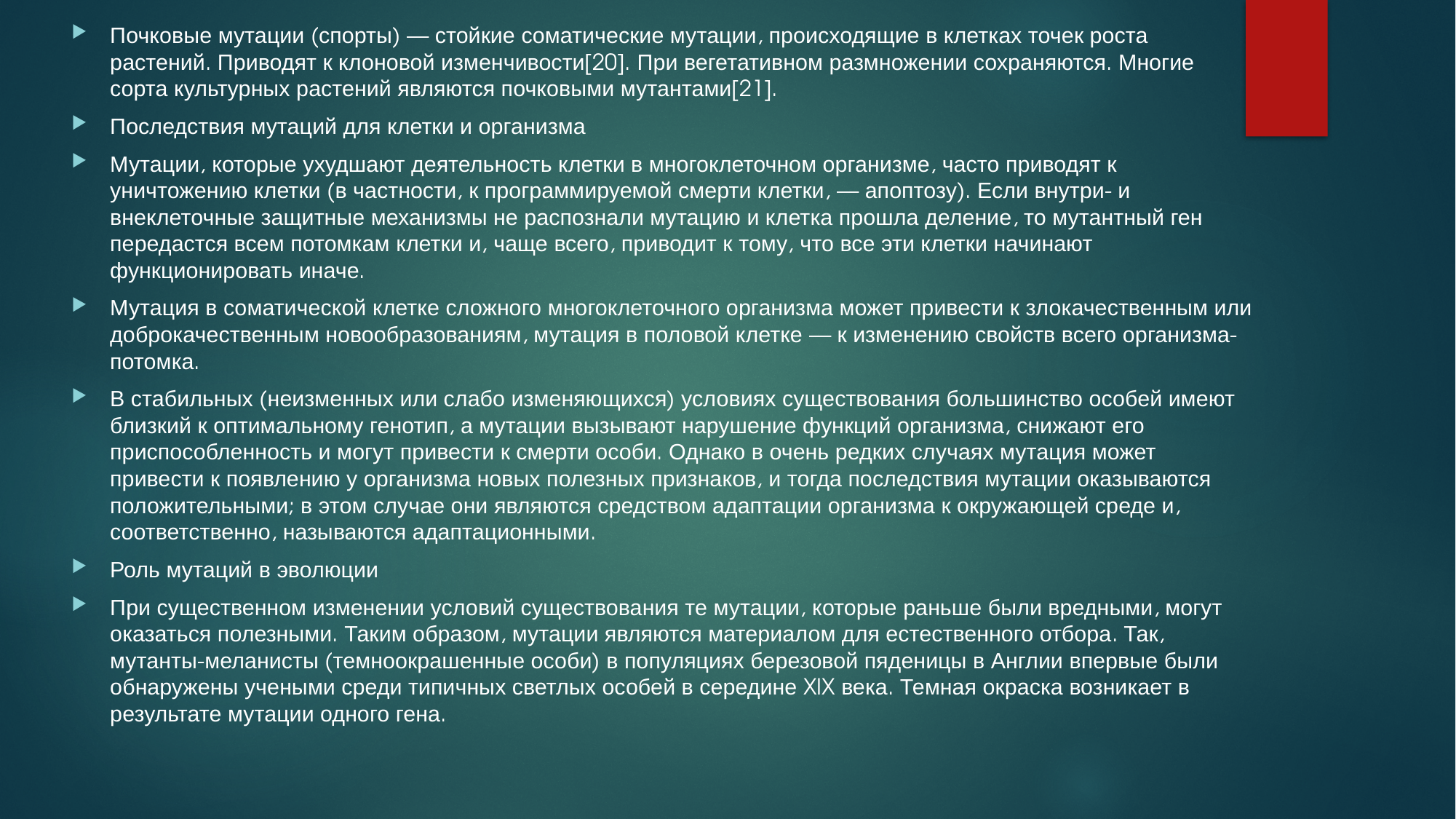

Почковые мутации (спорты) — стойкие соматические мутации, происходящие в клетках точек роста растений. Приводят к клоновой изменчивости[20]. При вегетативном размножении сохраняются. Многие сорта культурных растений являются почковыми мутантами[21].
Последствия мутаций для клетки и организма
Мутации, которые ухудшают деятельность клетки в многоклеточном организме, часто приводят к уничтожению клетки (в частности, к программируемой смерти клетки, — апоптозу). Если внутри- и внеклеточные защитные механизмы не распознали мутацию и клетка прошла деление, то мутантный ген передастся всем потомкам клетки и, чаще всего, приводит к тому, что все эти клетки начинают функционировать иначе.
Мутация в соматической клетке сложного многоклеточного организма может привести к злокачественным или доброкачественным новообразованиям, мутация в половой клетке — к изменению свойств всего организма-потомка.
В стабильных (неизменных или слабо изменяющихся) условиях существования большинство особей имеют близкий к оптимальному генотип, а мутации вызывают нарушение функций организма, снижают его приспособленность и могут привести к смерти особи. Однако в очень редких случаях мутация может привести к появлению у организма новых полезных признаков, и тогда последствия мутации оказываются положительными; в этом случае они являются средством адаптации организма к окружающей среде и, соответственно, называются адаптационными.
Роль мутаций в эволюции
При существенном изменении условий существования те мутации, которые раньше были вредными, могут оказаться полезными. Таким образом, мутации являются материалом для естественного отбора. Так, мутанты-меланисты (темноокрашенные особи) в популяциях березовой пяденицы в Англии впервые были обнаружены учеными среди типичных светлых особей в середине XIX века. Темная окраска возникает в результате мутации одного гена.